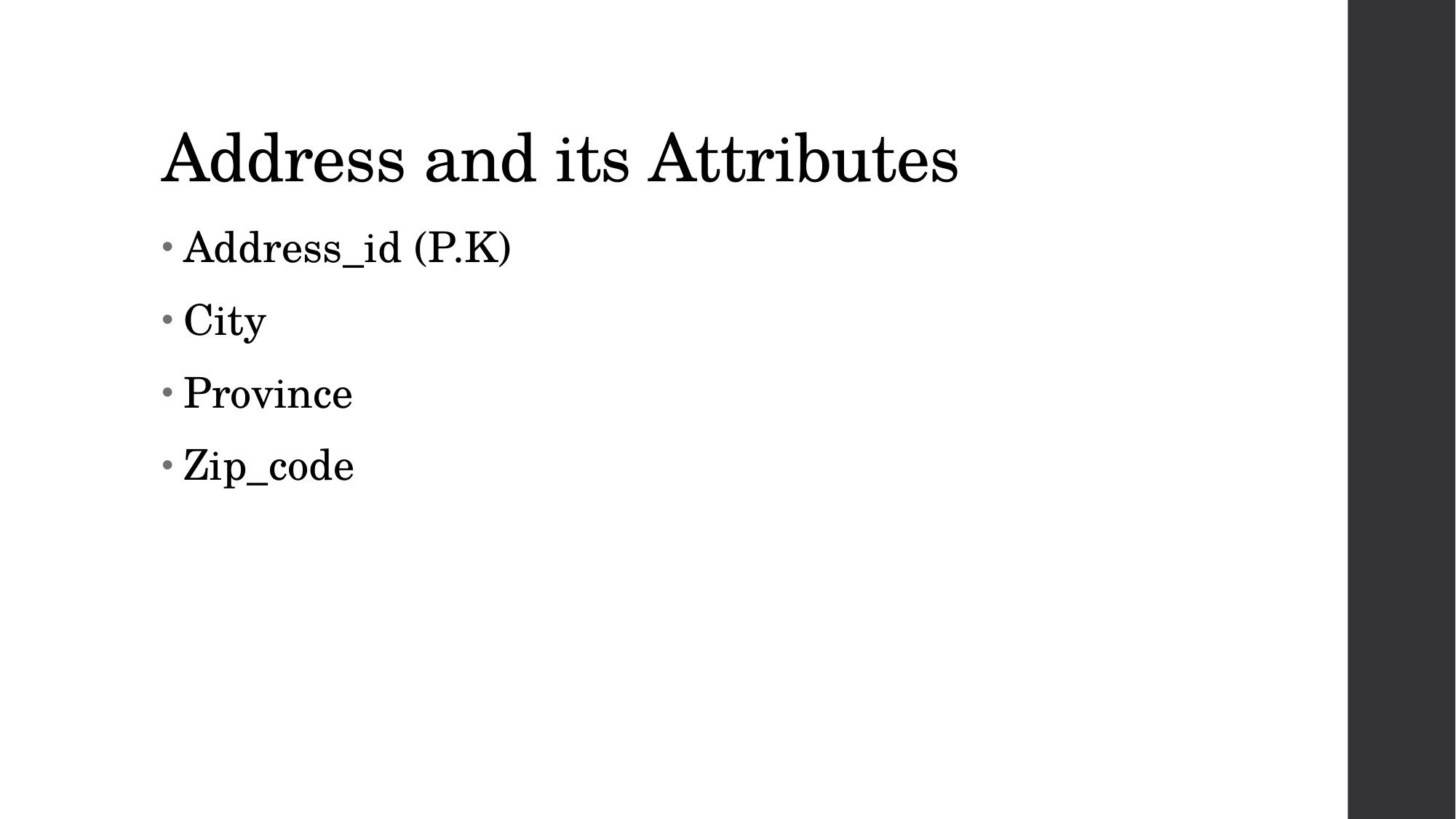

# Address and its Attributes
Address_id (P.K)
City
Province
Zip_code